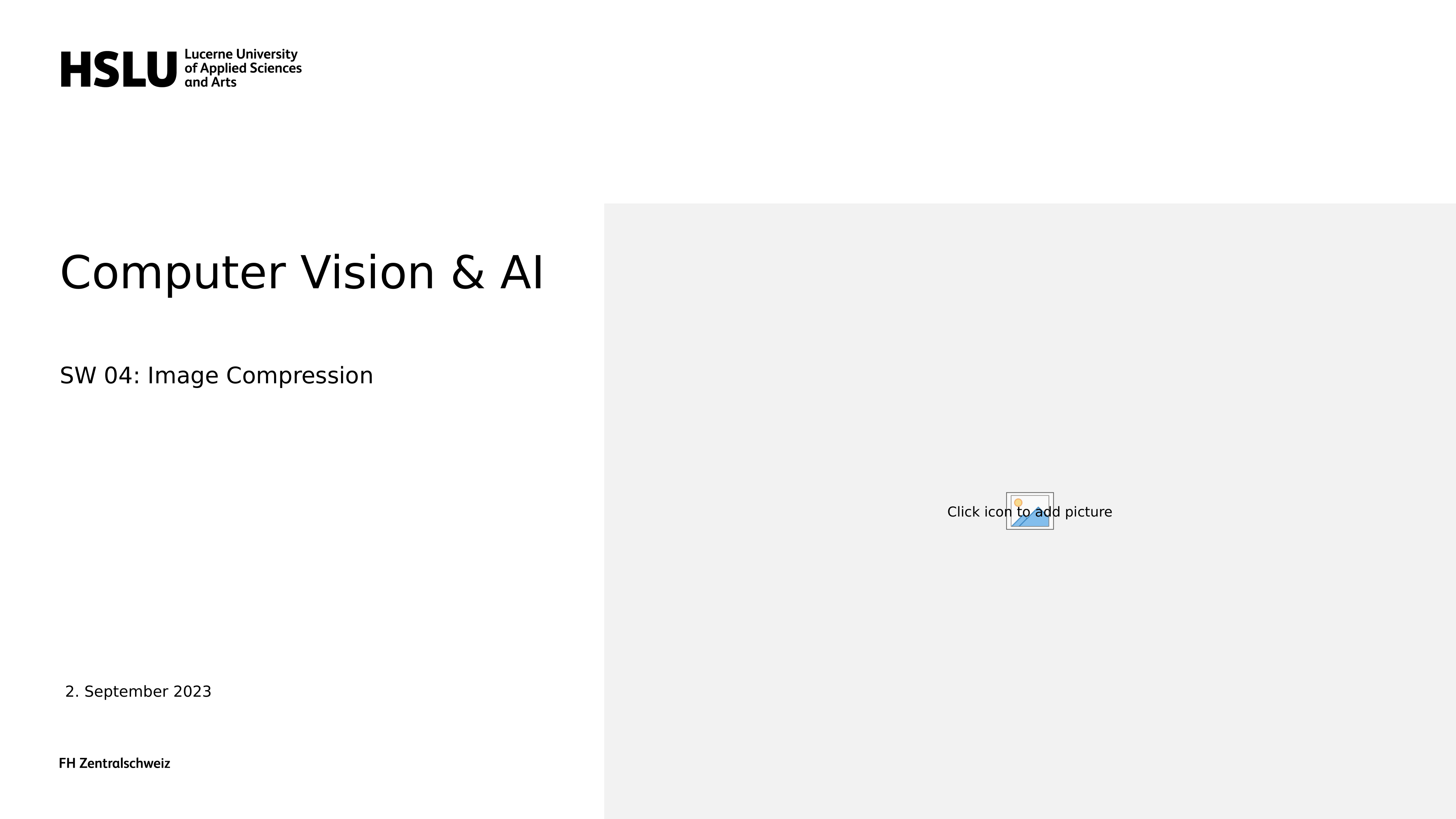

# Computer Vision & AI

SW 04: Image Compression

2. September 2023
Page ‹Nr.›